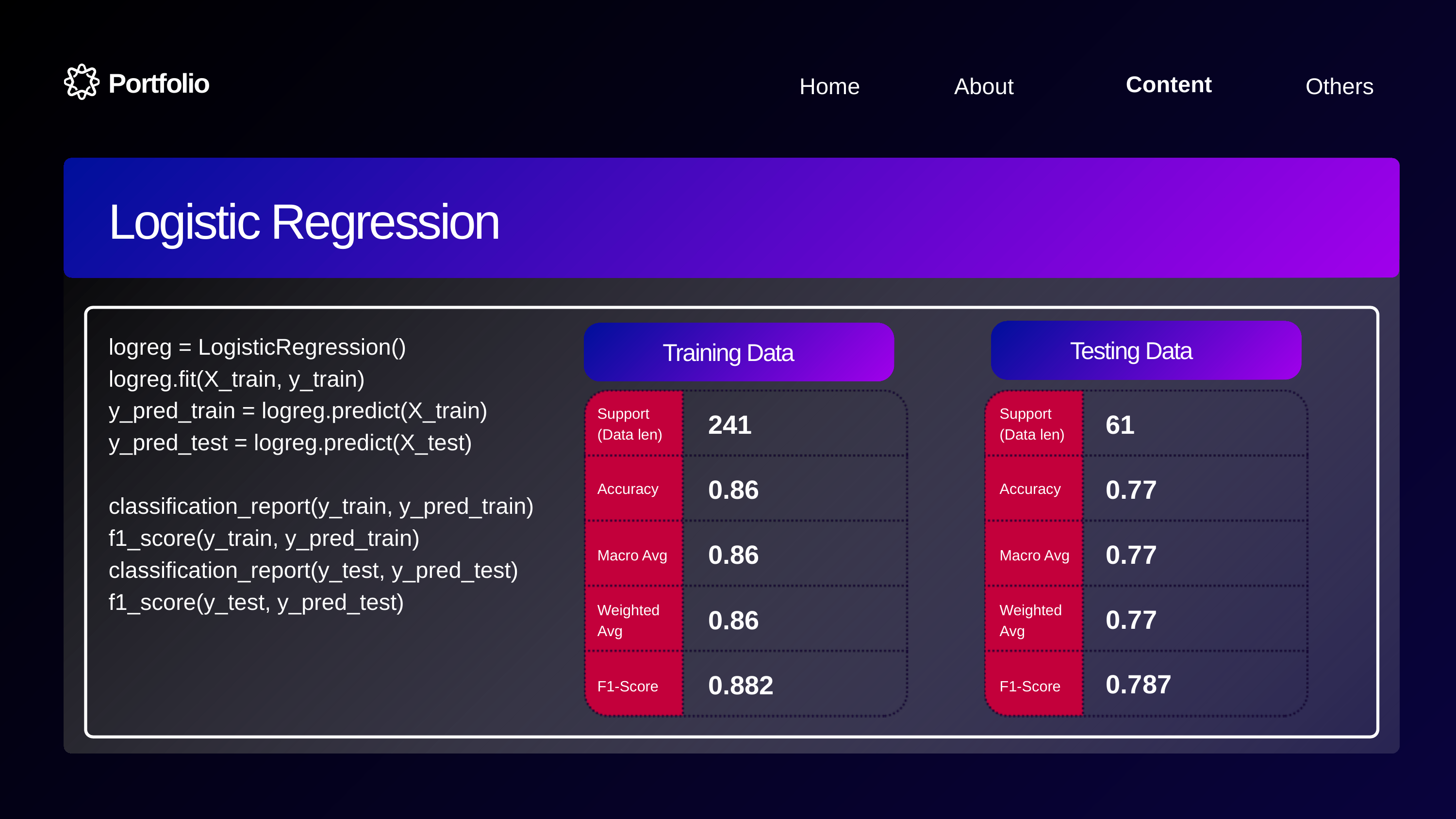

Portfolio

Content
Home
Others
About

Logistic Regression

logreg = LogisticRegression()
logreg.fit(X_train, y_train)
y_pred_train = logreg.predict(X_train)
y_pred_test = logreg.predict(X_test)

classification_report(y_train, y_pred_train)
f1_score(y_train, y_pred_train)
classification_report(y_test, y_pred_test)
f1_score(y_test, y_pred_test)

Testing Data
Training Data

Support
(Data len)
Support
(Data len)
241
61
0.86
0.77
Accuracy
Accuracy
0.77
0.86
Macro Avg
Macro Avg
0.77
Weighted Avg
Weighted Avg
0.86
0.787
0.882
F1-Score
F1-Score